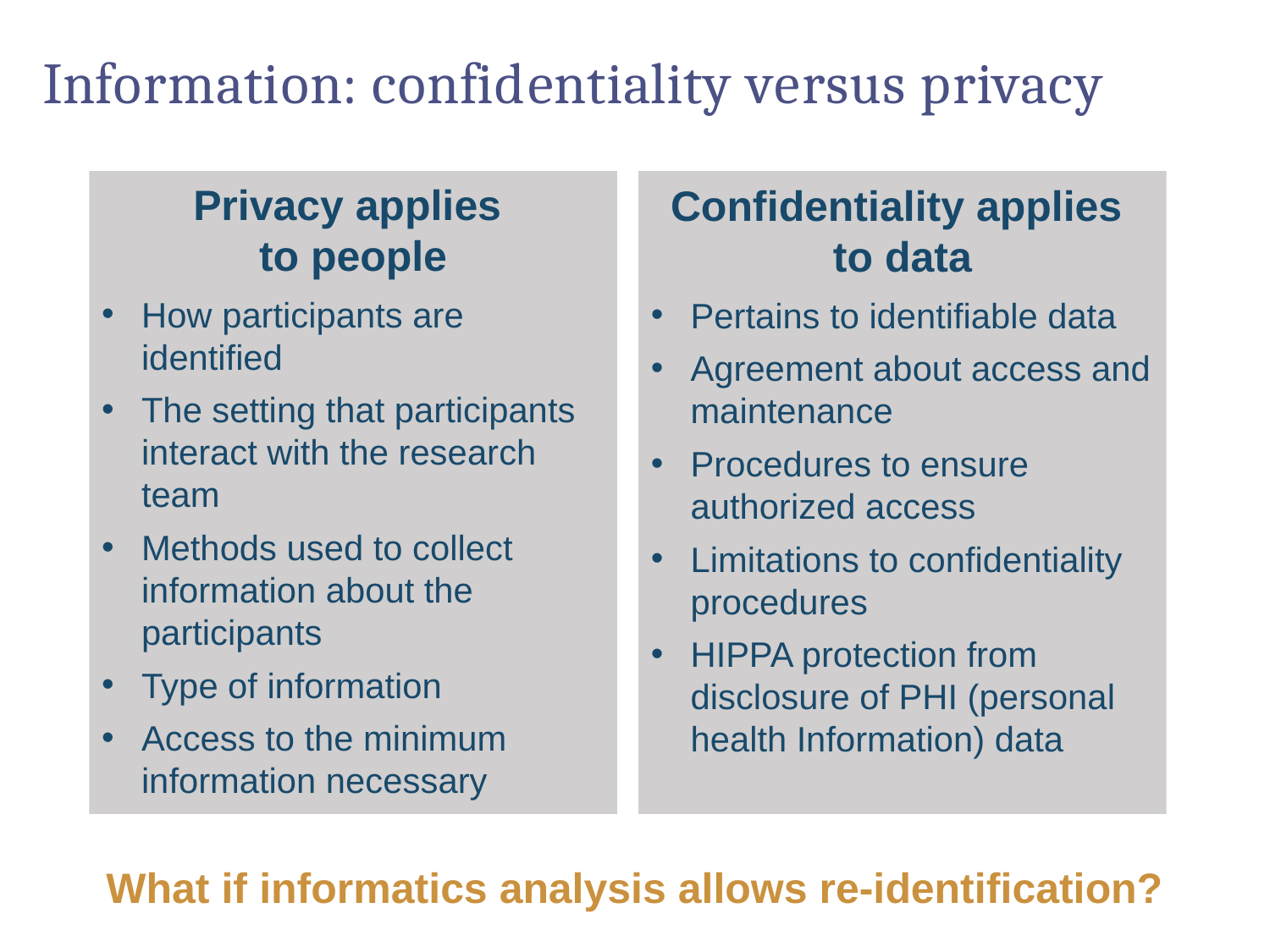

# Information: confidentiality versus privacy

Privacy applies
to people

How participants are identified
The setting that participants interact with the research team
Methods used to collect information about the participants
Type of information
Access to the minimum information necessary
Confidentiality applies
to data

Pertains to identifiable data
Agreement about access and maintenance
Procedures to ensure authorized access
Limitations to confidentiality procedures
HIPPA protection from disclosure of PHI (personal health Information) data
What if informatics analysis allows re-identification?